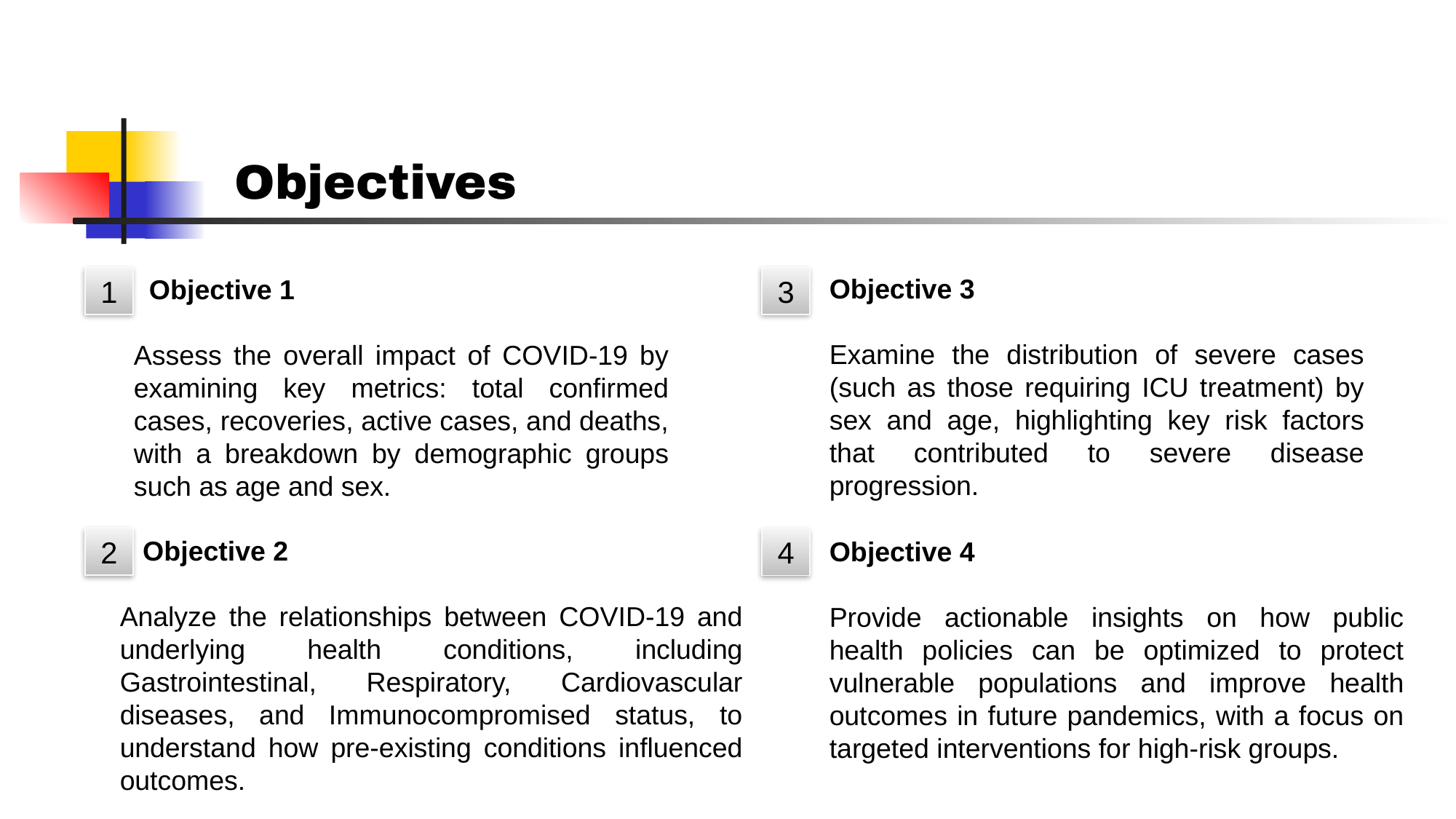

# Objectives
Objective 3
Examine the distribution of severe cases (such as those requiring ICU treatment) by sex and age, highlighting key risk factors that contributed to severe disease progression.

1
  Objective 1
Assess the overall impact of COVID-19 by examining key metrics: total confirmed cases, recoveries, active cases, and deaths, with a breakdown by demographic groups such as age and sex.
3
   Objective 2
Analyze the relationships between COVID-19 and underlying health conditions, including Gastrointestinal, Respiratory, Cardiovascular diseases, and Immunocompromised status, to understand how pre-existing conditions influenced outcomes.
2
4
Objective 4
Provide actionable insights on how public health policies can be optimized to protect vulnerable populations and improve health outcomes in future pandemics, with a focus on targeted interventions for high-risk groups.